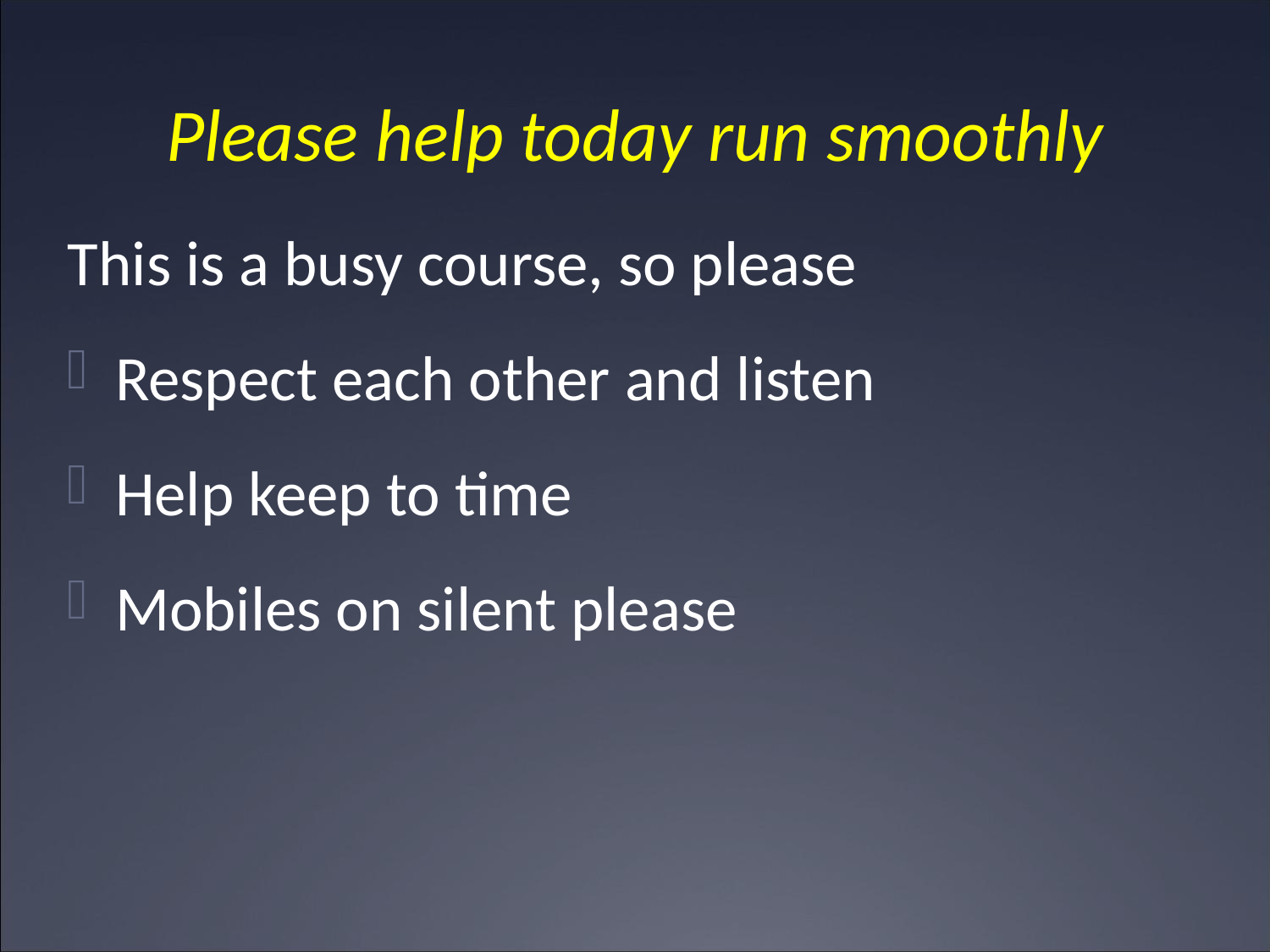

# Please help today run smoothly
This is a busy course, so please
Respect each other and listen
Help keep to time
Mobiles on silent please